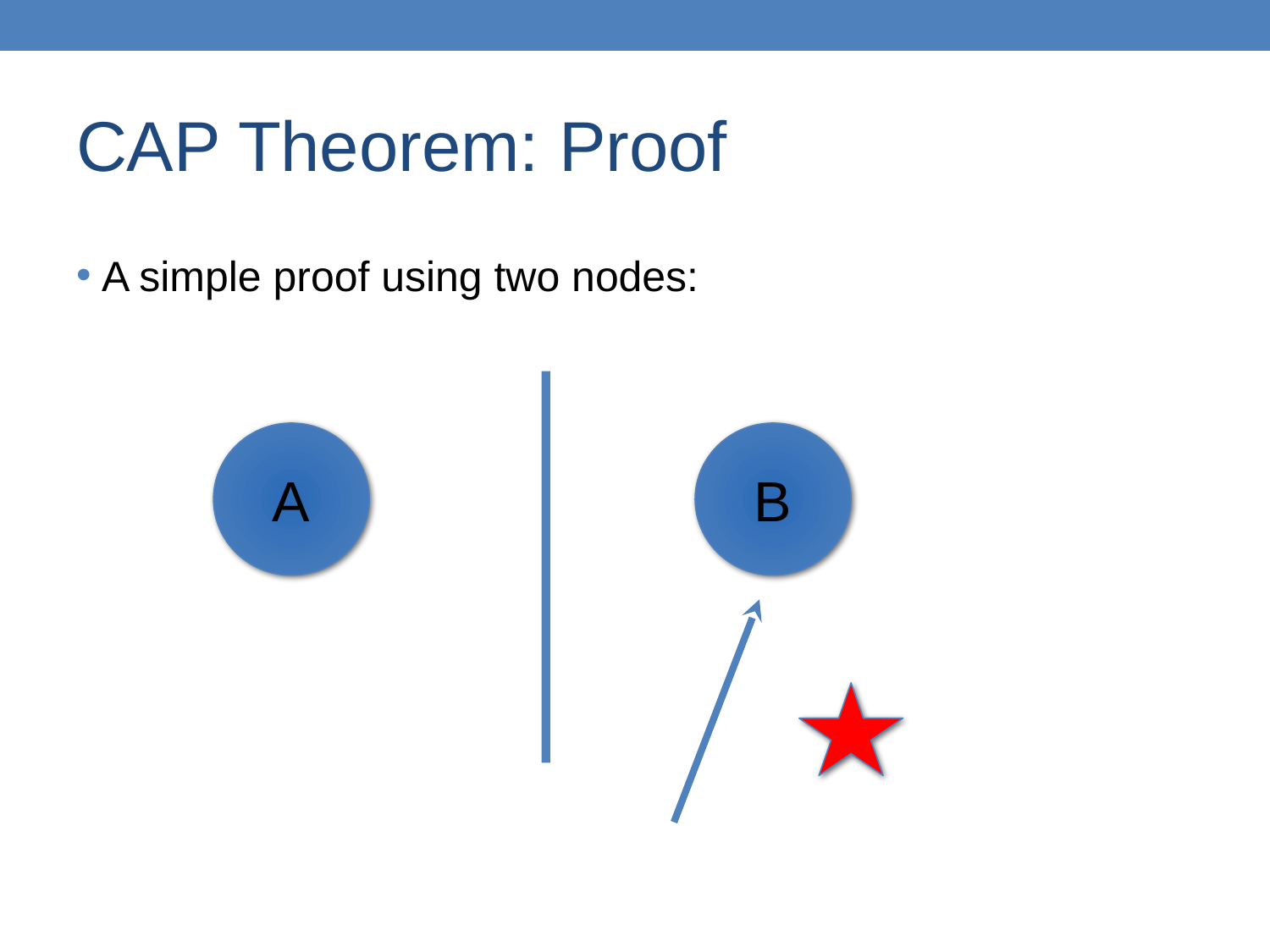

CAP Theorem: Proof
A simple proof using two nodes:

A
B